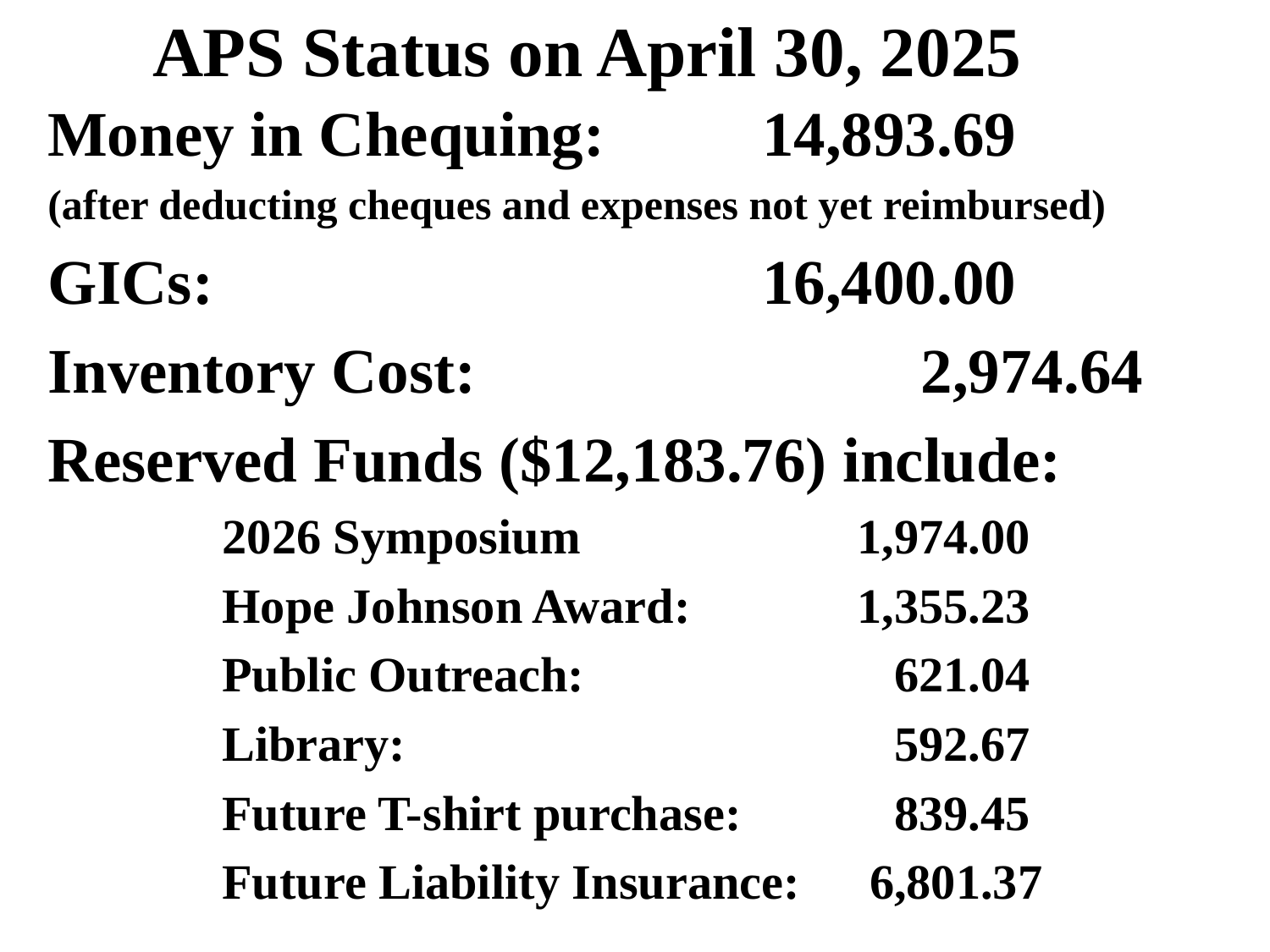

# APS Status on April 30, 2025
Money in Chequing:      	  14,893.69
(after deducting cheques and expenses not yet reimbursed)
GICs:			     	 	  16,400.00
Inventory Cost:	 	   	    2,974.64
Reserved Funds ($12,183.76) include:
		2026 Symposium 			1,974.00
		Hope Johnson Award:		1,355.23
		Public Outreach:			   621.04
		Library:				   592.67
		Future T-shirt purchase:	   839.45
		Future Liability Insurance:	 6,801.37